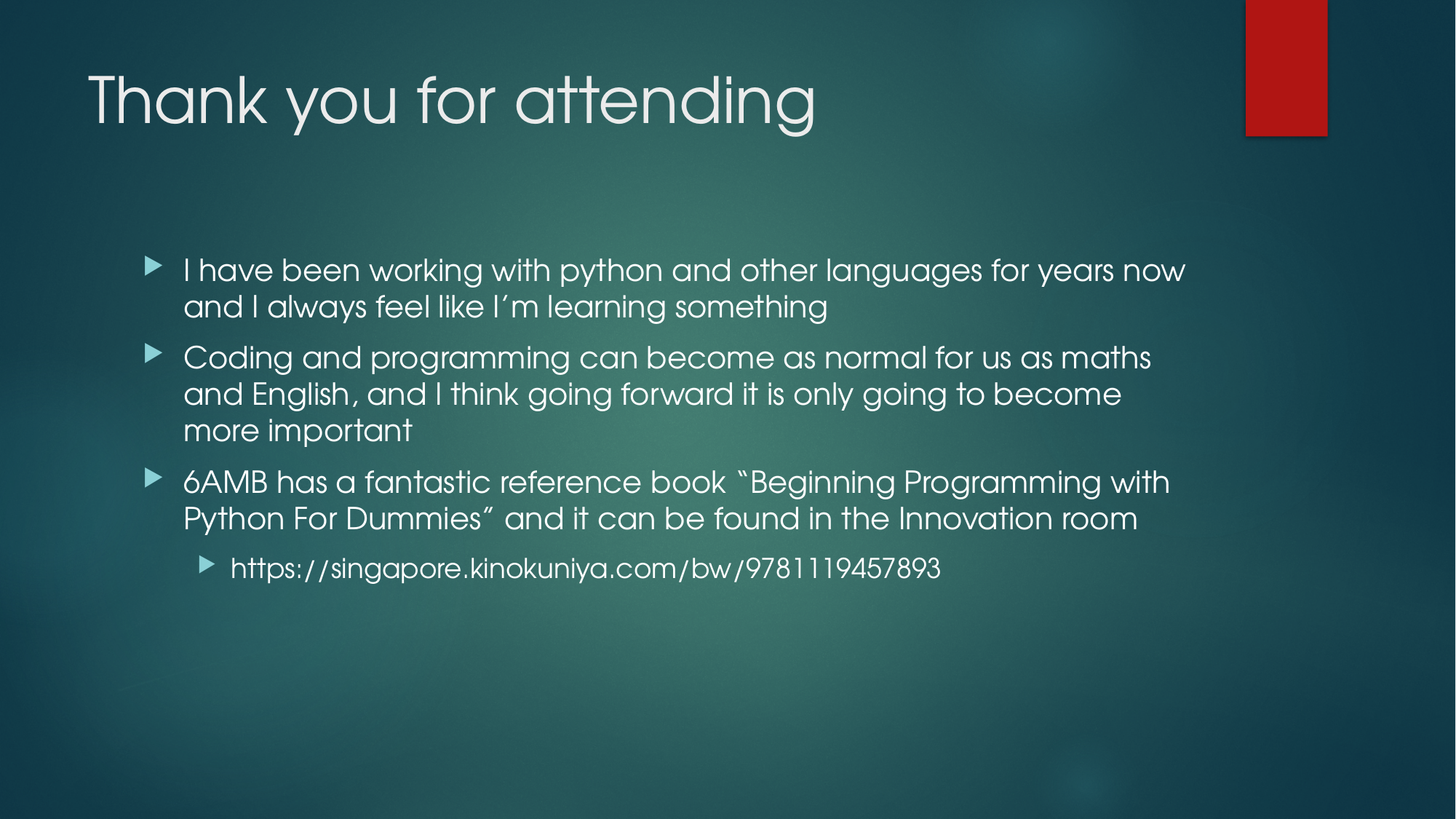

# Thank you for attending
I have been working with python and other languages for years now and I always feel like I’m learning something
Coding and programming can become as normal for us as maths and English, and I think going forward it is only going to become more important
6AMB has a fantastic reference book “Beginning Programming with Python For Dummies” and it can be found in the Innovation room
https://singapore.kinokuniya.com/bw/9781119457893